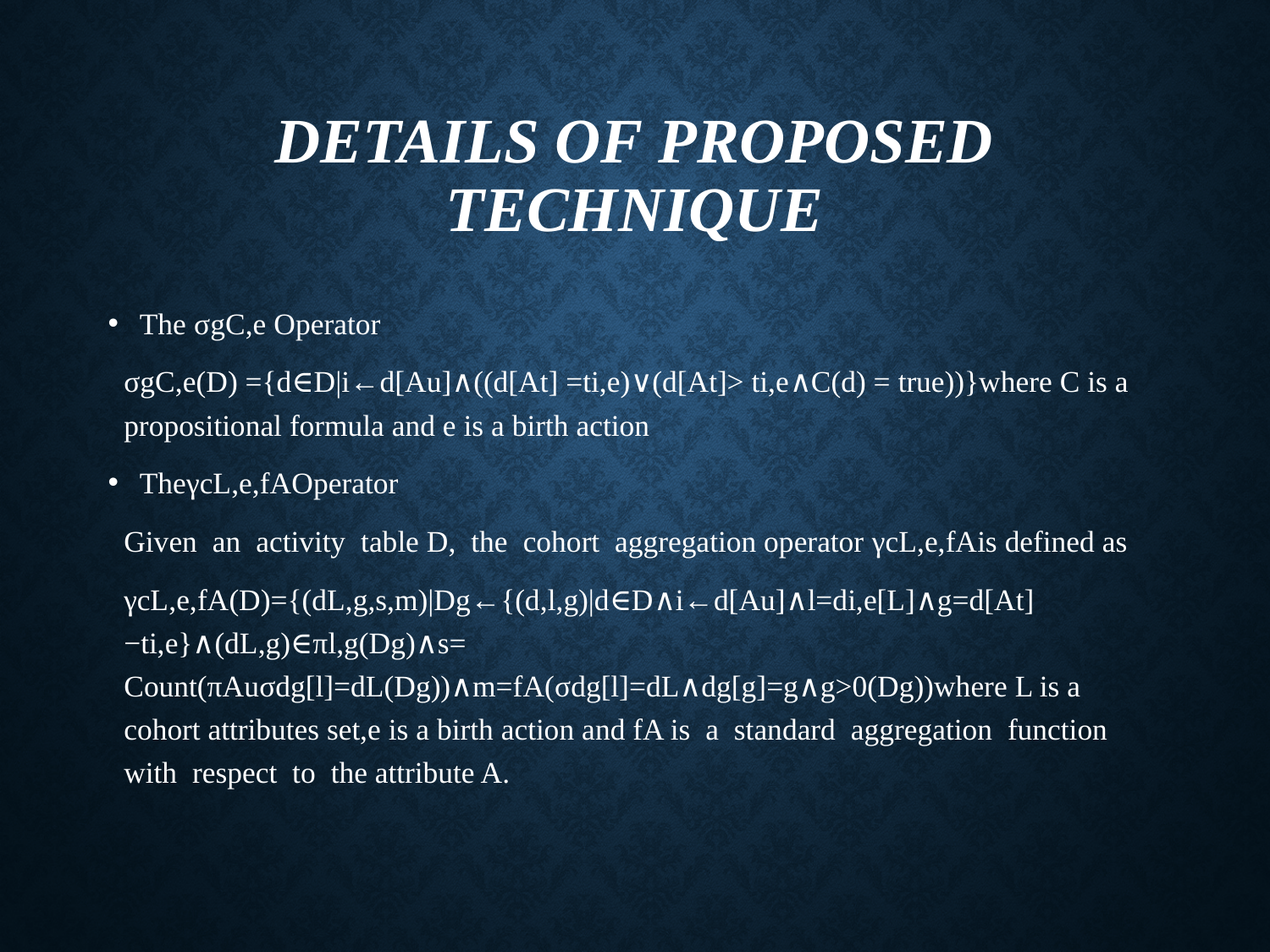

# Details of proposed technique
The σgC,e Operator
σgC,e(D) ={d∈D|i←d[Au]∧((d[At] =ti,e)∨(d[At]> ti,e∧C(d) = true))}where C is a propositional formula and e is a birth action
TheγcL,e,fAOperator
Given  an  activity  table D,  the  cohort  aggregation operator γcL,e,fAis defined as
γcL,e,fA(D)={(dL,g,s,m)|Dg←{(d,l,g)|d∈D∧i←d[Au]∧l=di,e[L]∧g=d[At]−ti,e}∧(dL,g)∈πl,g(Dg)∧s= Count(πAuσdg[l]=dL(Dg))∧m=fA(σdg[l]=dL∧dg[g]=g∧g>0(Dg))where L is a cohort attributes set,e is a birth action and fA is  a  standard  aggregation  function  with  respect  to  the attribute A.